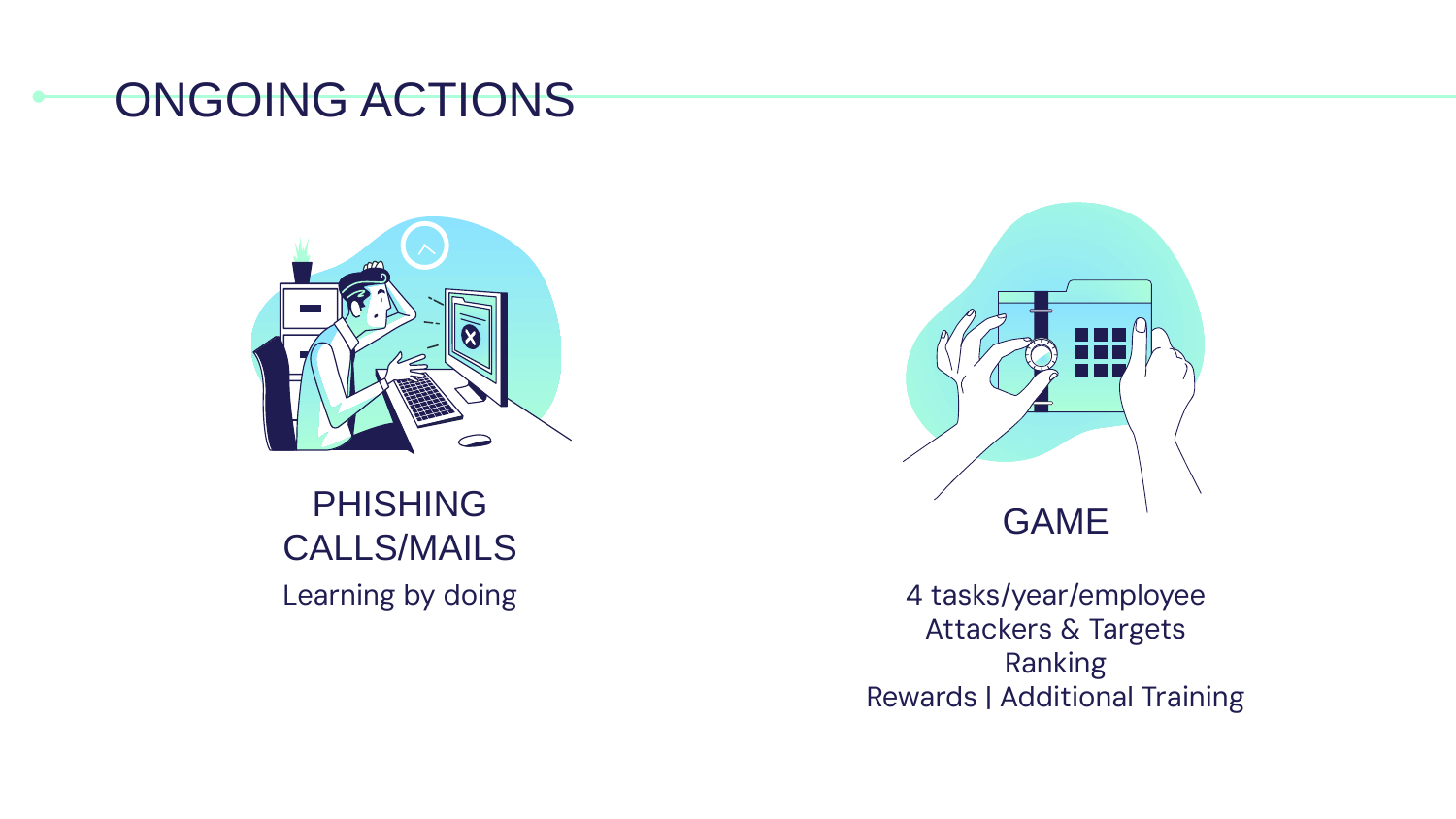

# ONGOING ACTIONS

GAME
PHISHING CALLS/MAILS
Learning by doing
4 tasks/year/employee
Attackers & Targets
Ranking
Rewards | Additional Training